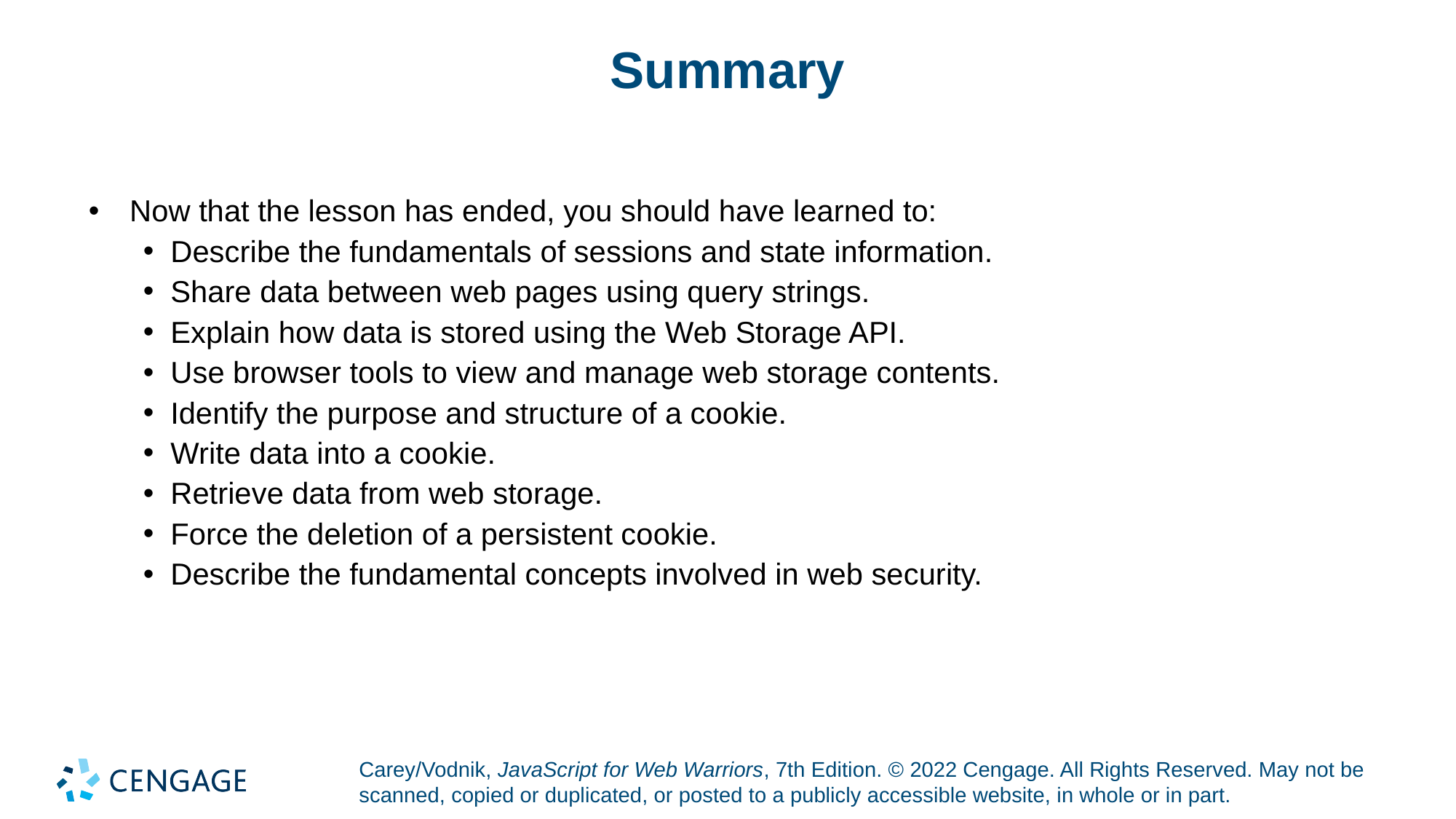

# Summary
Now that the lesson has ended, you should have learned to:
Describe the fundamentals of sessions and state information.
Share data between web pages using query strings.
Explain how data is stored using the Web Storage API.
Use browser tools to view and manage web storage contents.
Identify the purpose and structure of a cookie.
Write data into a cookie.
Retrieve data from web storage.
Force the deletion of a persistent cookie.
Describe the fundamental concepts involved in web security.